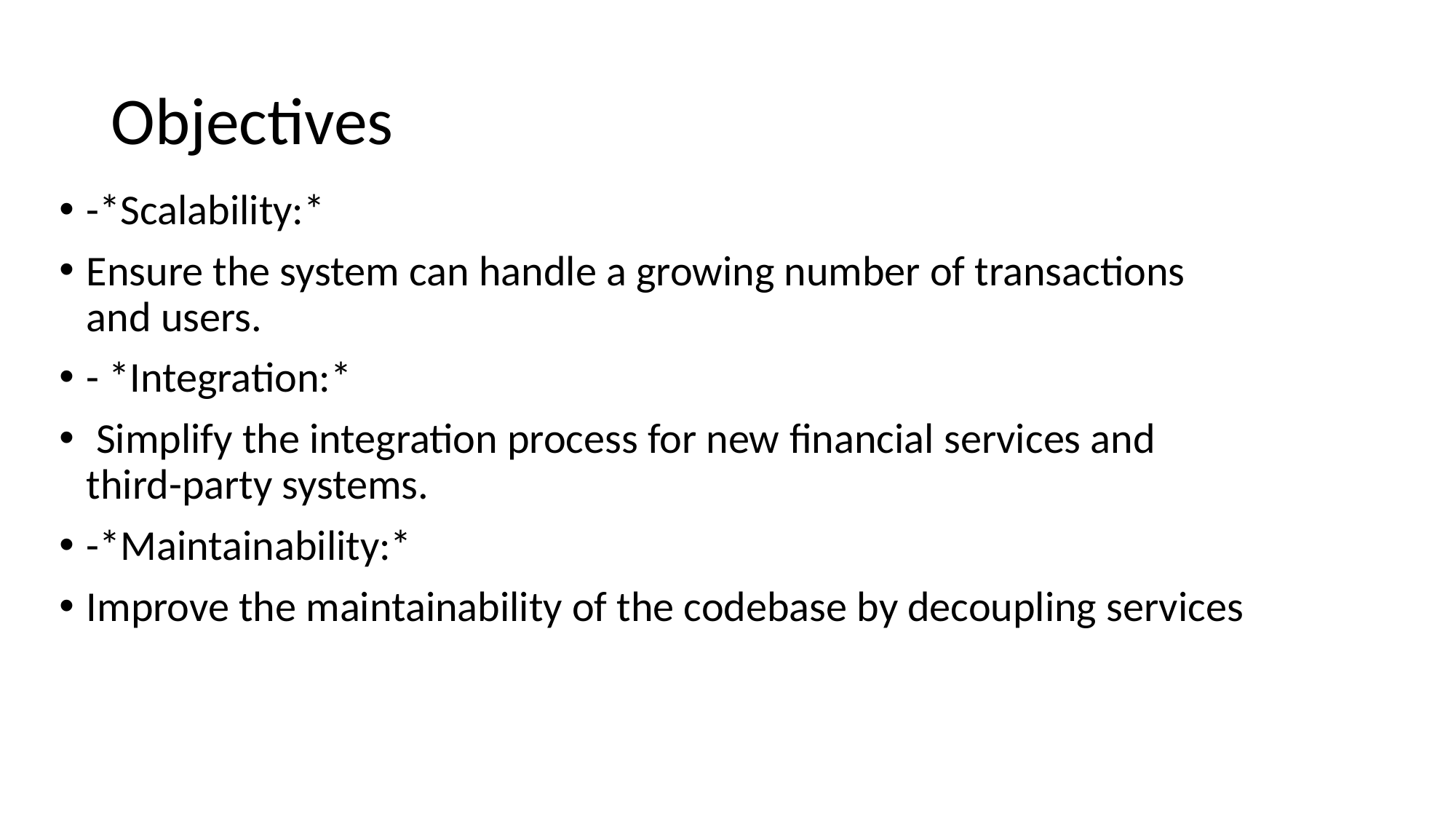

# Objectives
-*Scalability:*
Ensure the system can handle a growing number of transactions and users.
- *Integration:*
 Simplify the integration process for new financial services and third-party systems.
-*Maintainability:*
Improve the maintainability of the codebase by decoupling services